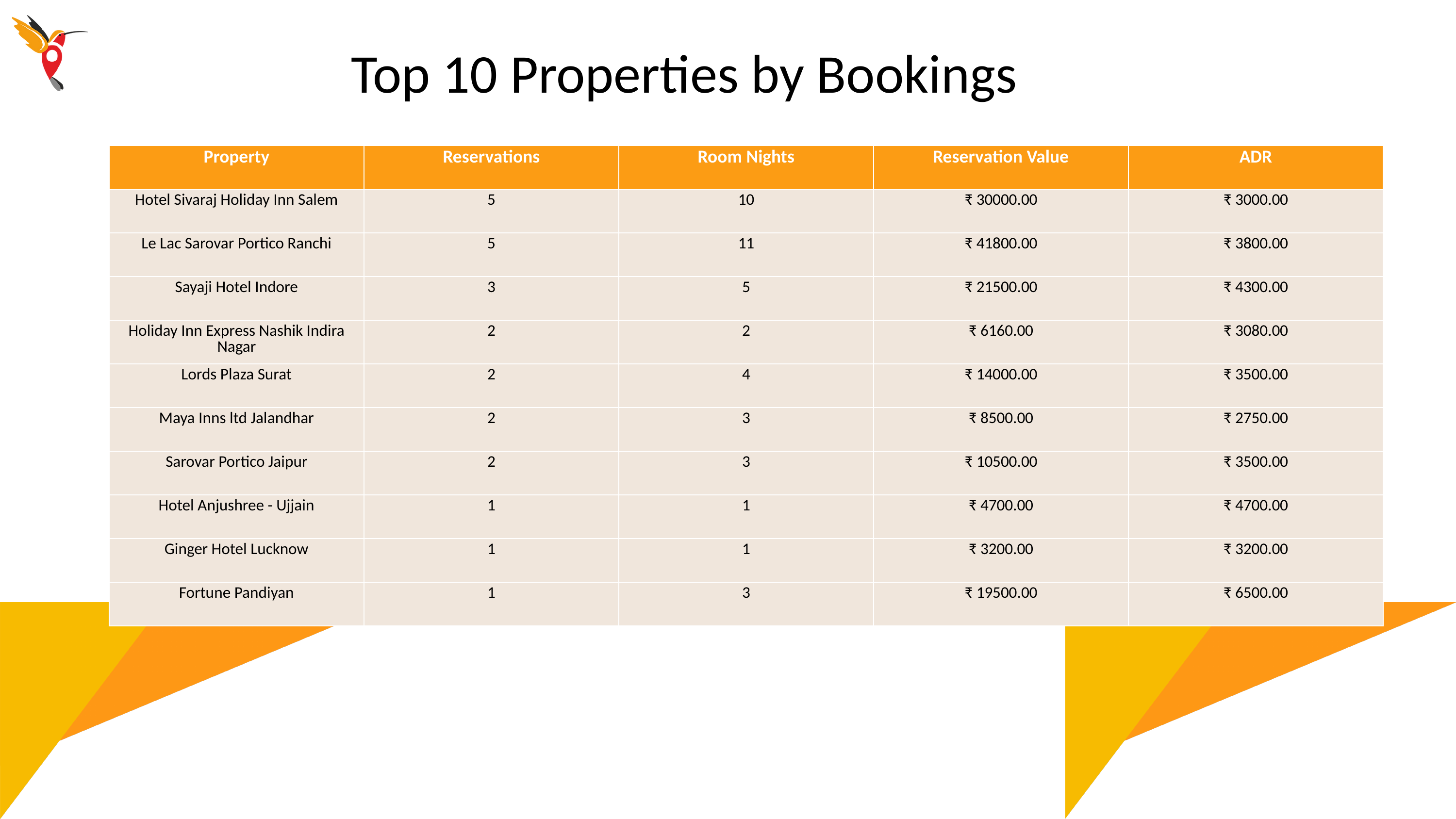

Top 10 Properties by Bookings

| Property | Reservations | Room Nights | Reservation Value | ADR |
| --- | --- | --- | --- | --- |
| Hotel Sivaraj Holiday Inn Salem | 5 | 10 | ₹ 30000.00 | ₹ 3000.00 |
| Le Lac Sarovar Portico Ranchi | 5 | 11 | ₹ 41800.00 | ₹ 3800.00 |
| Sayaji Hotel Indore | 3 | 5 | ₹ 21500.00 | ₹ 4300.00 |
| Holiday Inn Express Nashik Indira Nagar | 2 | 2 | ₹ 6160.00 | ₹ 3080.00 |
| Lords Plaza Surat | 2 | 4 | ₹ 14000.00 | ₹ 3500.00 |
| Maya Inns ltd Jalandhar | 2 | 3 | ₹ 8500.00 | ₹ 2750.00 |
| Sarovar Portico Jaipur | 2 | 3 | ₹ 10500.00 | ₹ 3500.00 |
| Hotel Anjushree - Ujjain | 1 | 1 | ₹ 4700.00 | ₹ 4700.00 |
| Ginger Hotel Lucknow | 1 | 1 | ₹ 3200.00 | ₹ 3200.00 |
| Fortune Pandiyan | 1 | 3 | ₹ 19500.00 | ₹ 6500.00 |